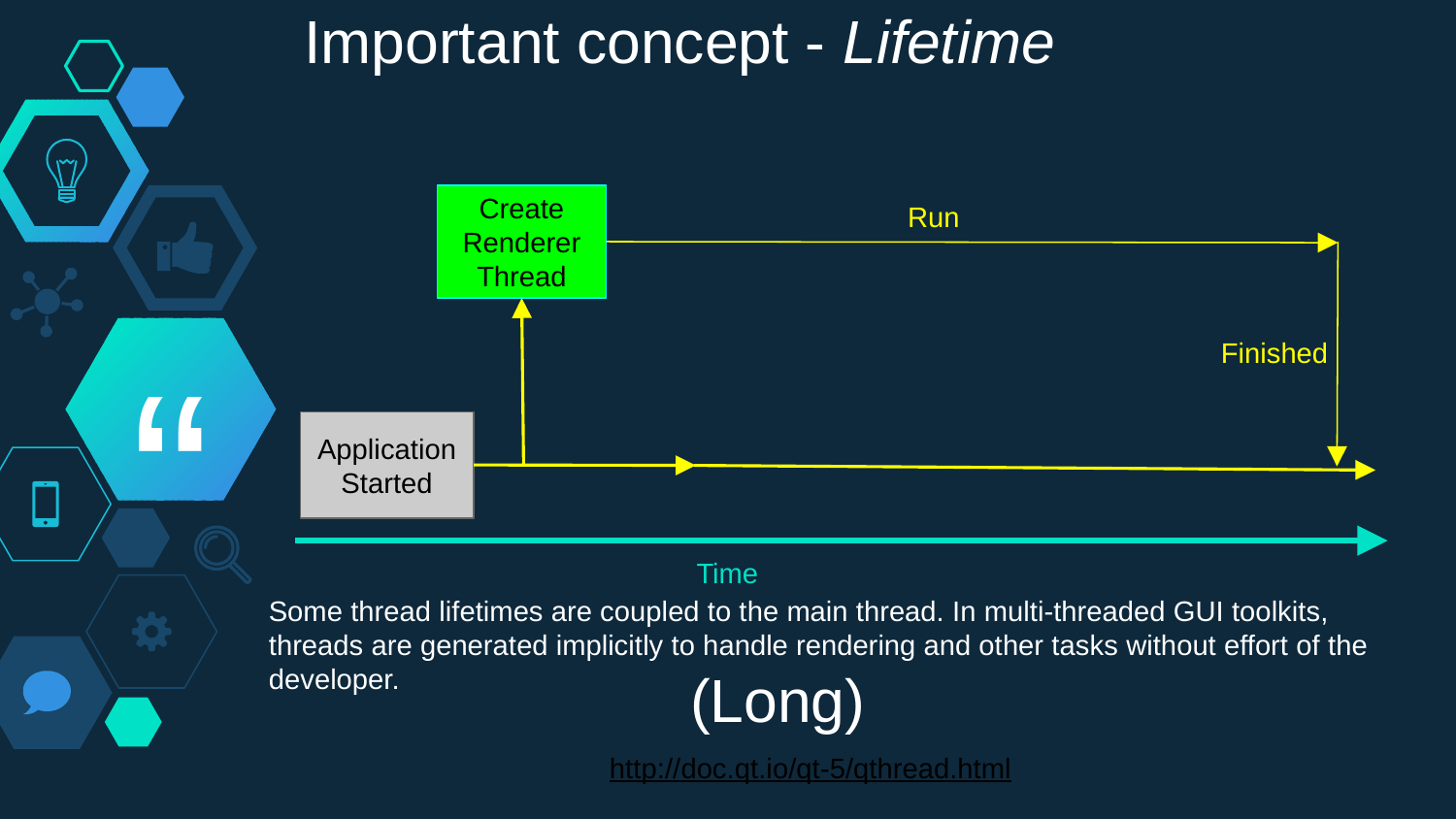

Important concept - Lifetime
Create
Renderer
Thread
Run
Finished
Application Started
Time
Some thread lifetimes are coupled to the main thread. In multi-threaded GUI toolkits, threads are generated implicitly to handle rendering and other tasks without effort of the developer.
(Long)
http://doc.qt.io/qt-5/qthread.html